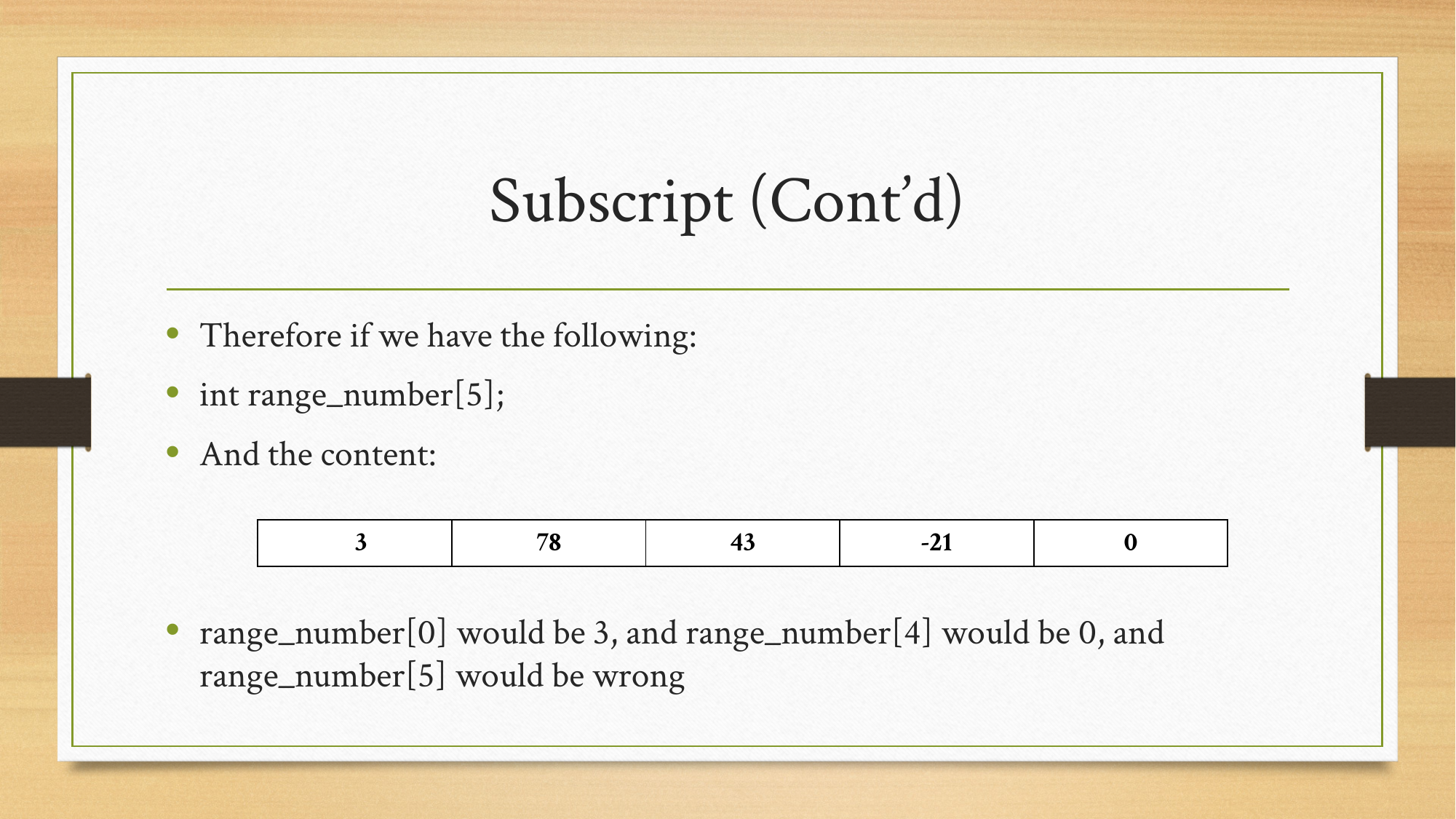

# Subscript (Cont’d)
Therefore if we have the following:
int range_number[5];
And the content:

range_number[0] would be 3, and range_number[4] would be 0, and range_number[5] would be wrong

| 33 | 78 | 43 | -21 | 0 |
| --- | --- | --- | --- | --- |